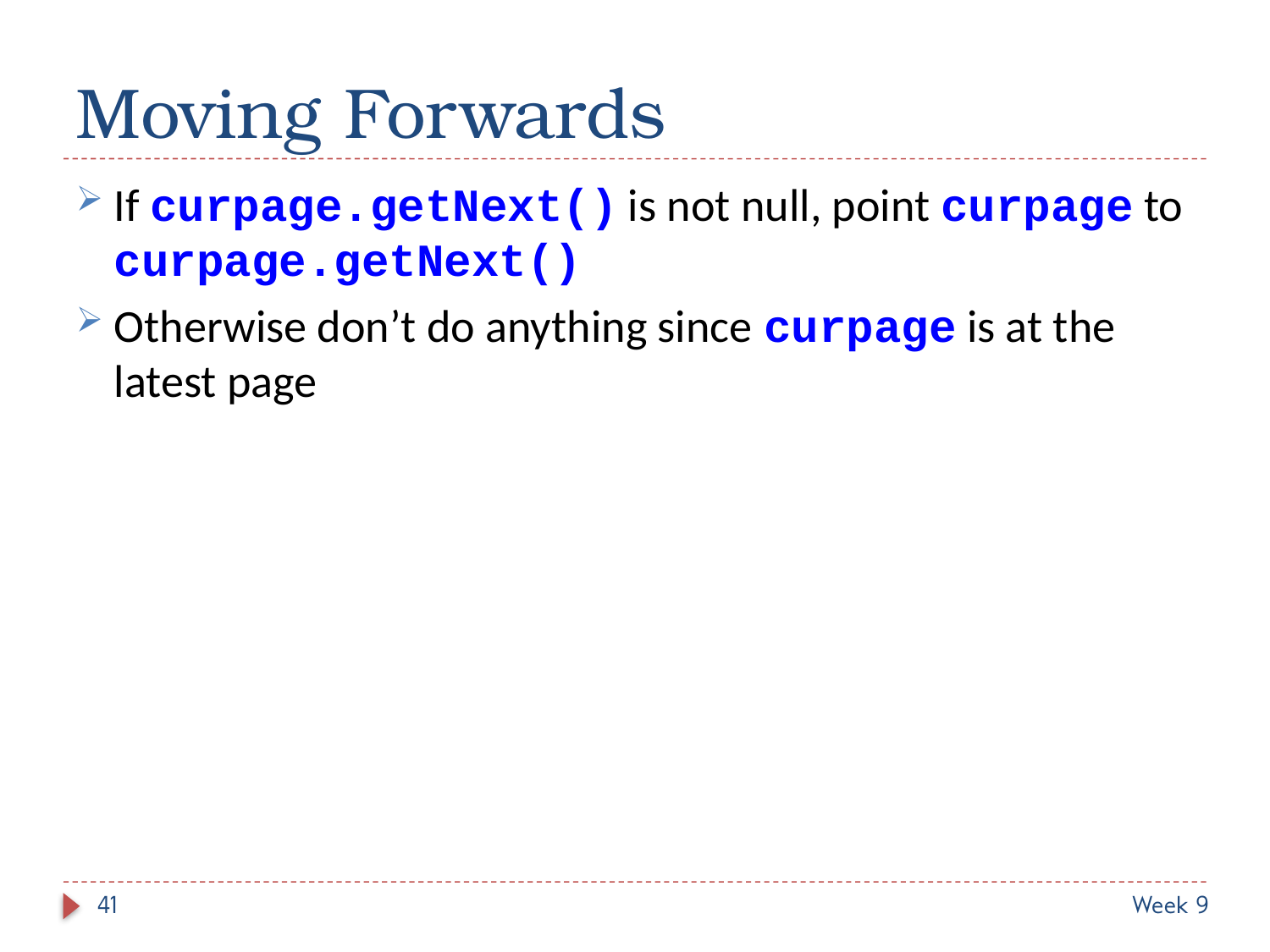

# Moving Forwards
If curpage.getNext() is not null, point curpage to curpage.getNext()
Otherwise don’t do anything since curpage is at the latest page

41
Week 9